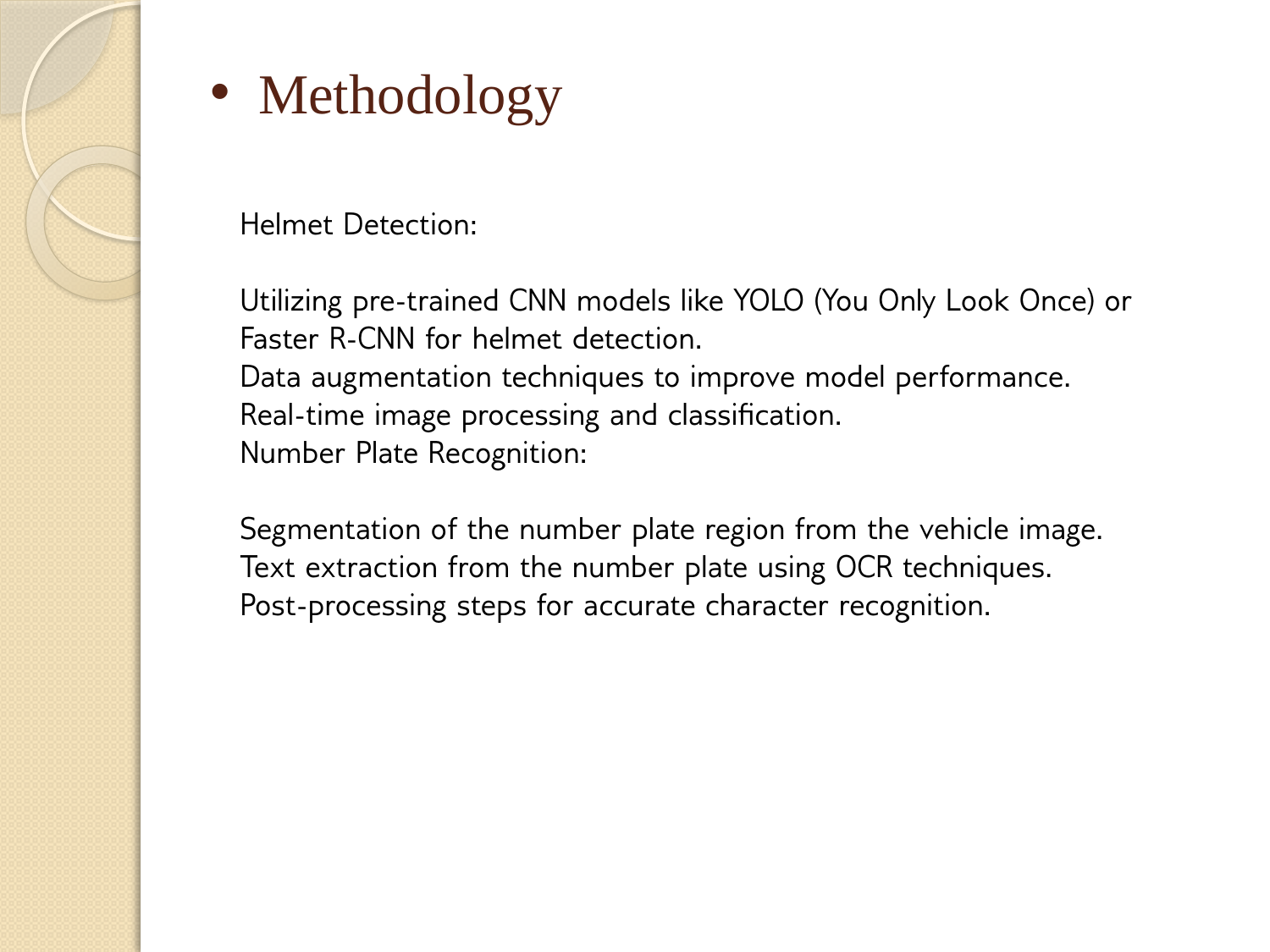

# Methodology
Helmet Detection:

Utilizing pre-trained CNN models like YOLO (You Only Look Once) or Faster R-CNN for helmet detection.
Data augmentation techniques to improve model performance.
Real-time image processing and classification.
Number Plate Recognition:

Segmentation of the number plate region from the vehicle image.
Text extraction from the number plate using OCR techniques.
Post-processing steps for accurate character recognition.